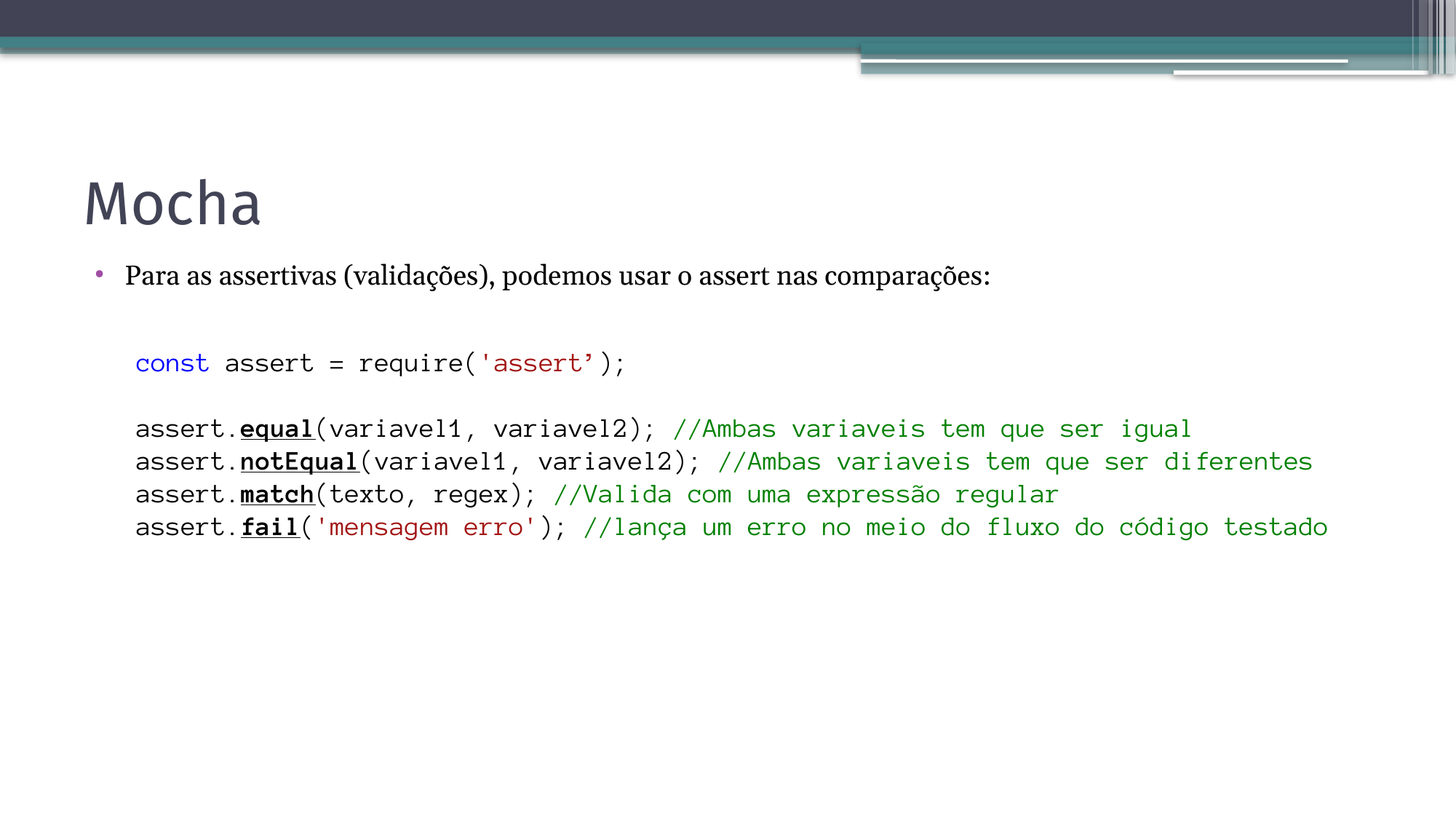

# Mocha
Para as assertivas (validações), podemos usar o assert nas comparações:

const assert = require('assert’);
assert.equal(variavel1, variavel2); //Ambas variaveis tem que ser igual
assert.notEqual(variavel1, variavel2); //Ambas variaveis tem que ser diferentes
assert.match(texto, regex); //Valida com uma expressão regular
assert.fail('mensagem erro'); //lança um erro no meio do fluxo do código testado